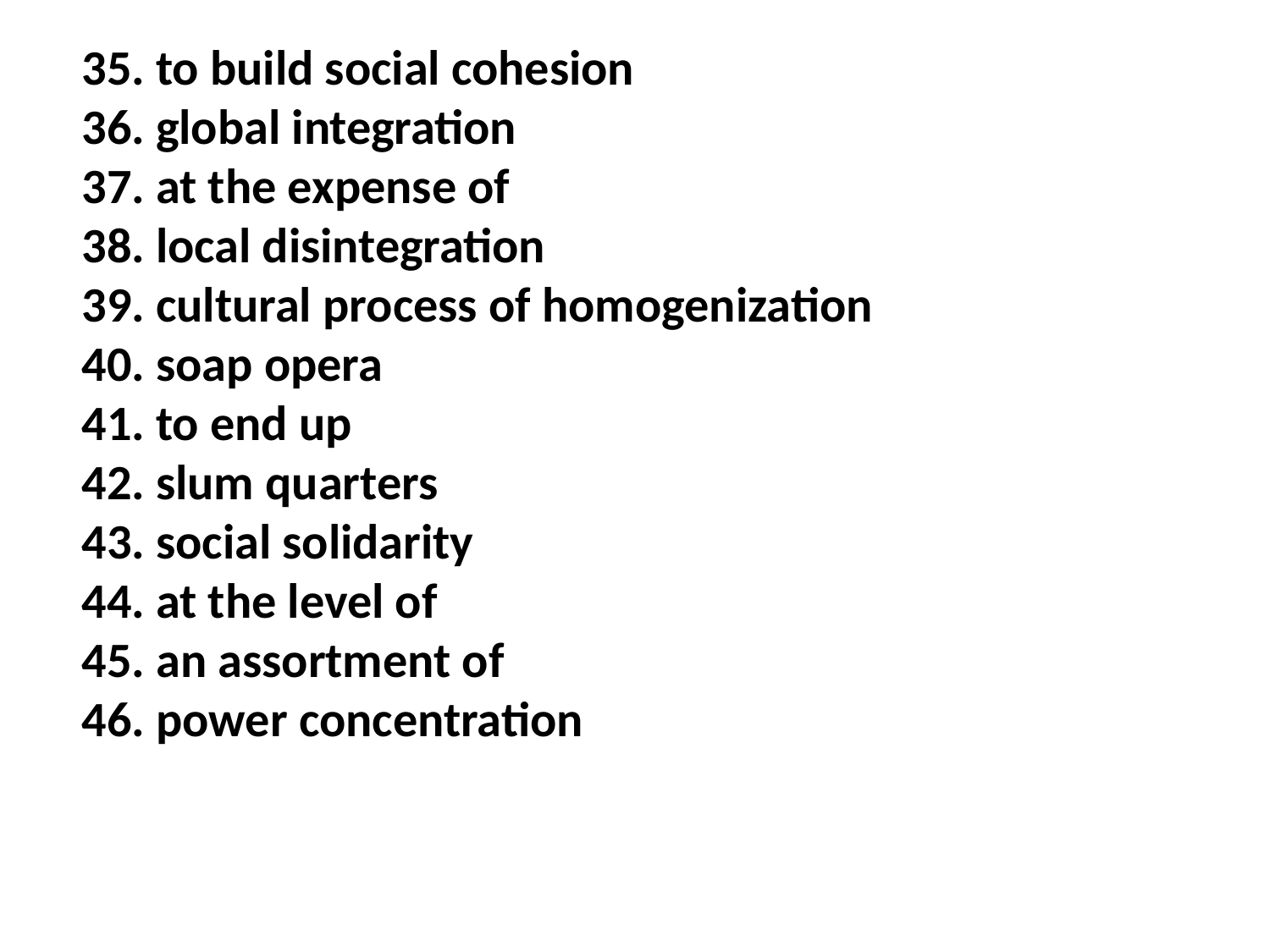

35. to build social cohesion
36. global integration
37. at the expense of
38. local disintegration
39. cultural process of homogenization
40. soap opera
41. to end up
42. slum quarters
43. social solidarity
44. at the level of
45. an assortment of
46. power concentration